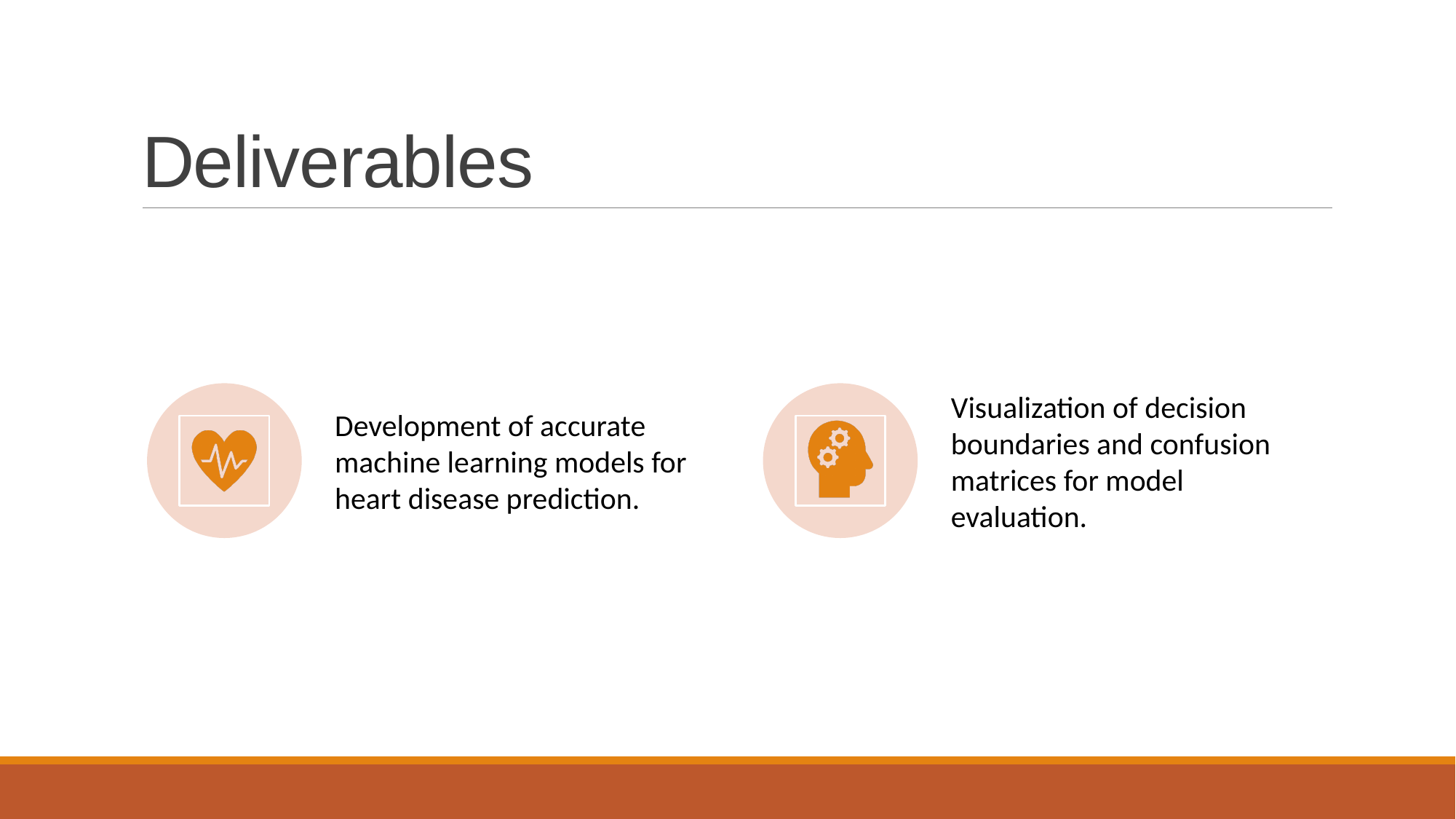

# Deliverables
Development of accurate machine learning models for heart disease prediction.
Visualization of decision boundaries and confusion matrices for model evaluation.